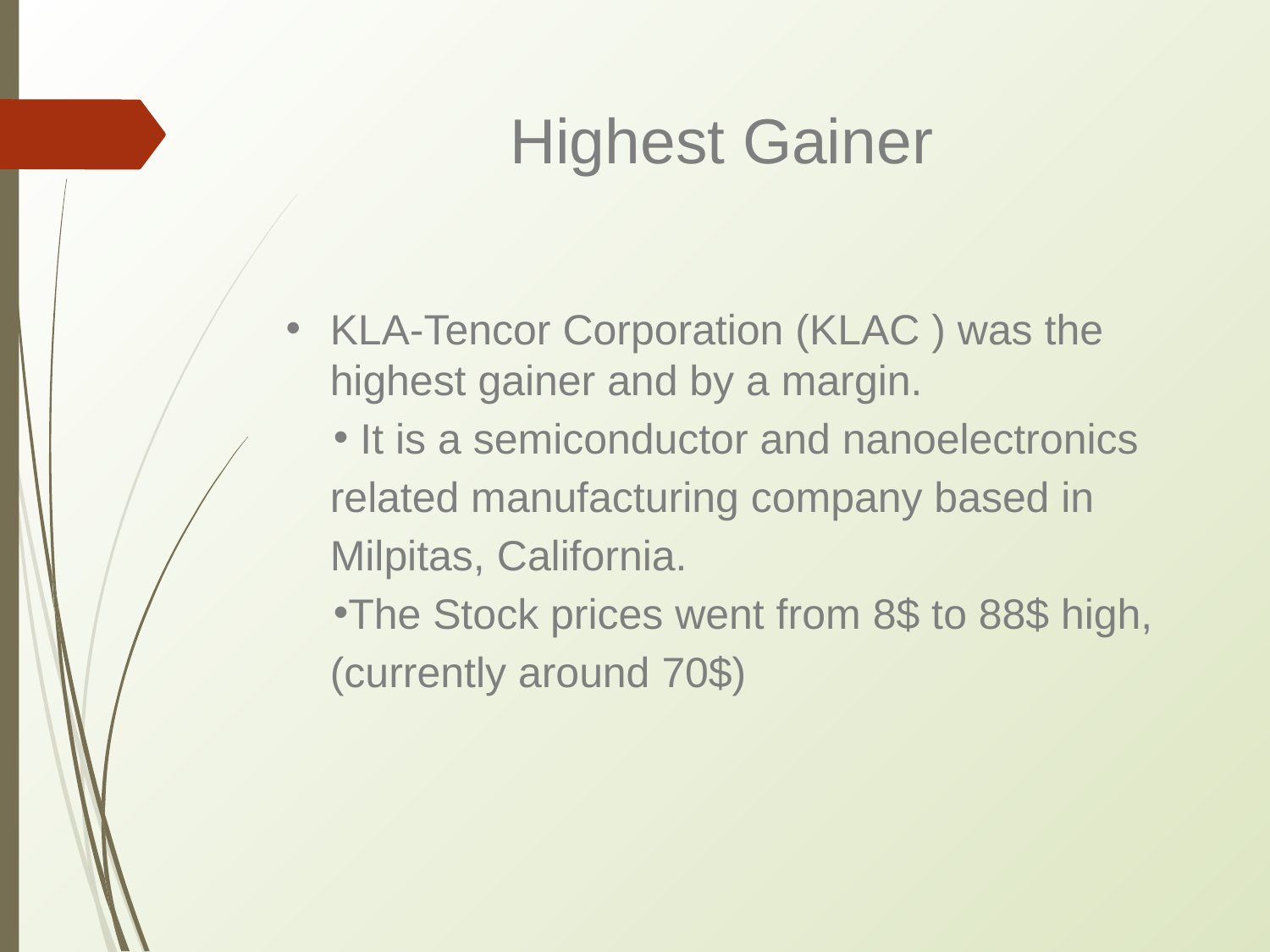

# Highest Gainer
KLA-Tencor Corporation (KLAC ) was the highest gainer and by a margin.
 It is a semiconductor and nanoelectronics related manufacturing company based in Milpitas, California.
The Stock prices went from 8$ to 88$ high, (currently around 70$)